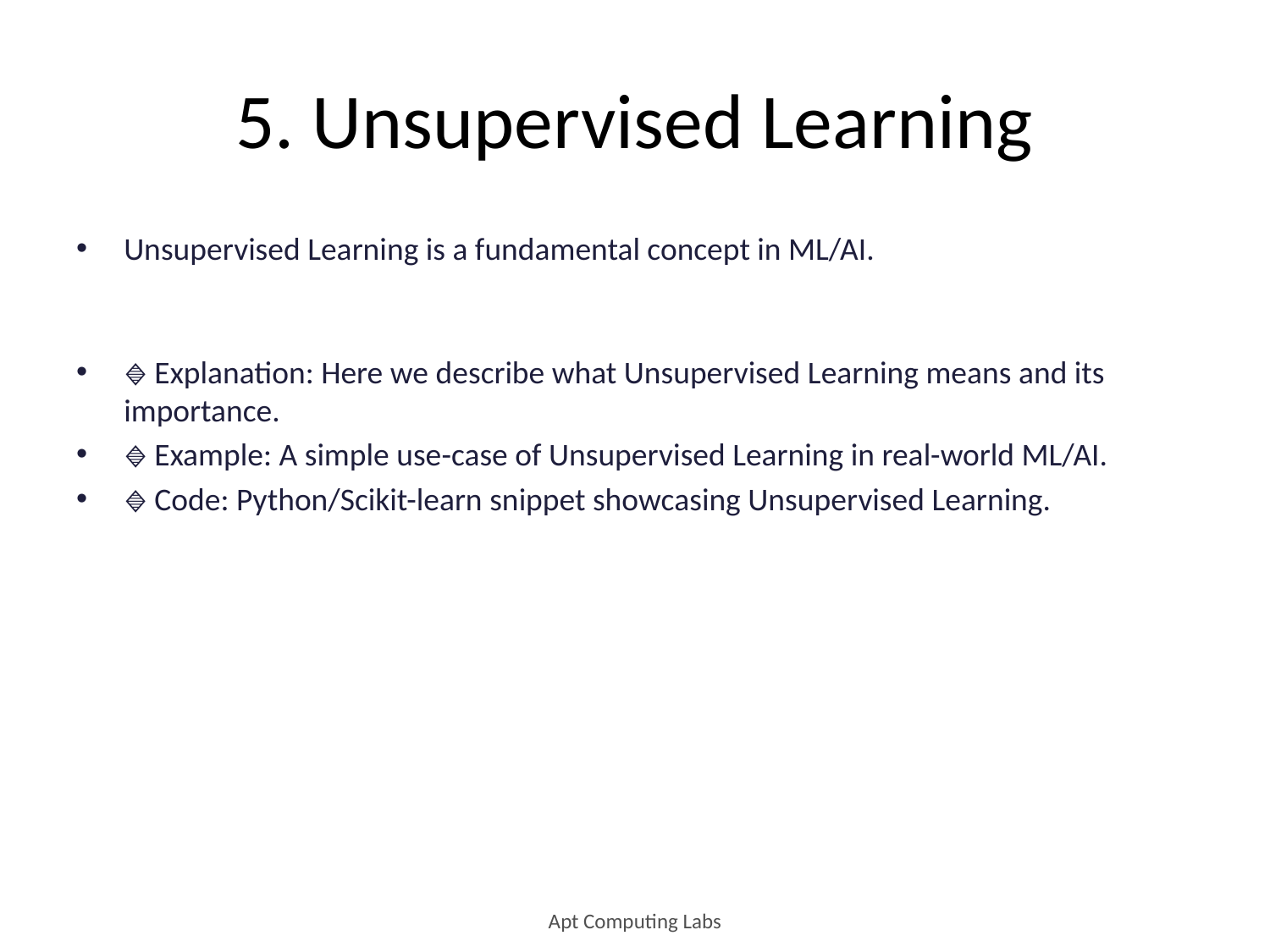

# 5. Unsupervised Learning
Unsupervised Learning is a fundamental concept in ML/AI.

🔹 Explanation: Here we describe what Unsupervised Learning means and its importance.
🔹 Example: A simple use-case of Unsupervised Learning in real-world ML/AI.
🔹 Code: Python/Scikit-learn snippet showcasing Unsupervised Learning.

Apt Computing Labs